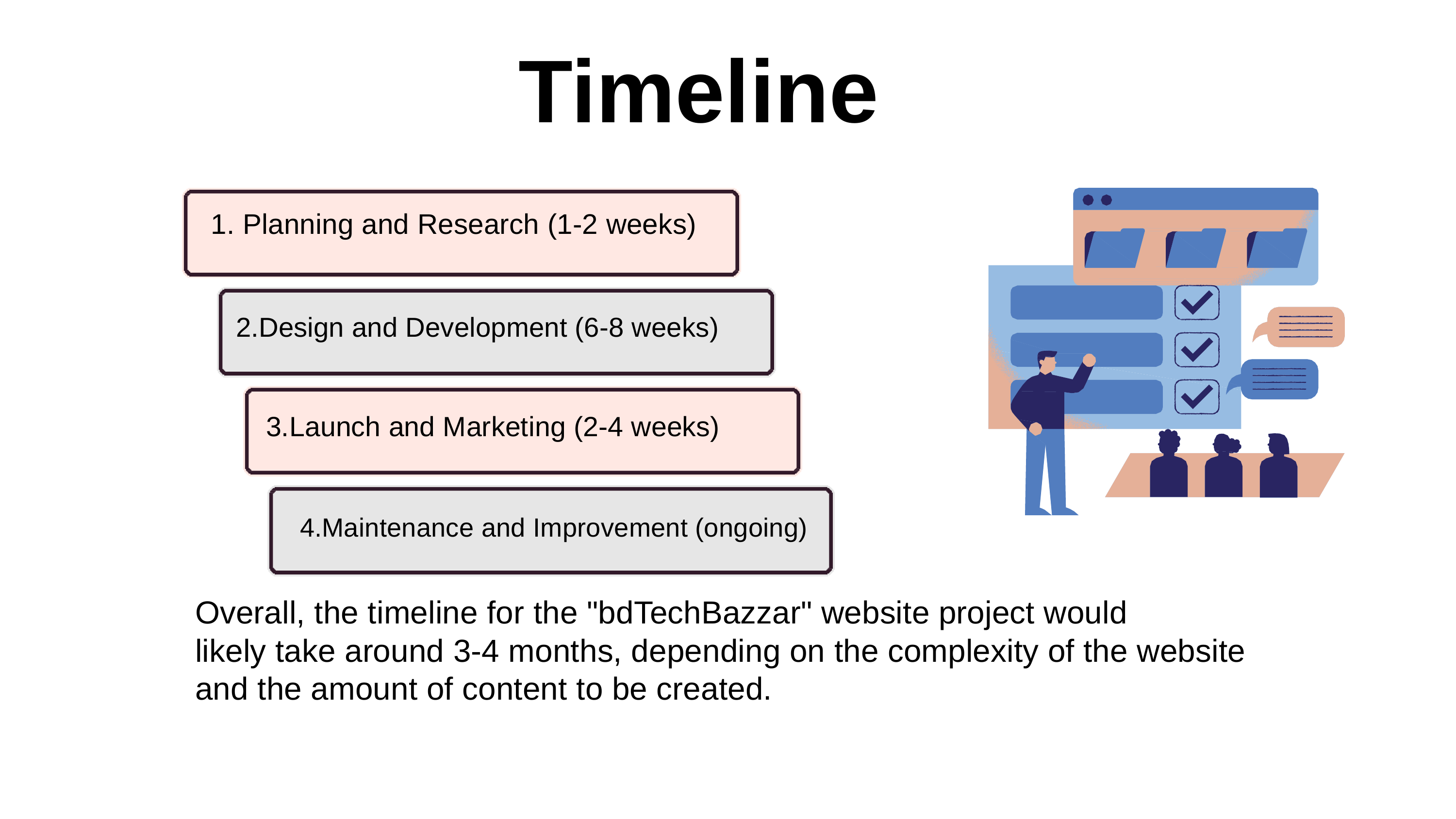

Timeline

1. Planning and Research (1-2 weeks)

2.Design and Development (6-8 weeks)

3.Launch and Marketing (2-4 weeks)

4.Maintenance and Improvement (ongoing)
Overall, the timeline for the "bdTechBazzar" website project would
likely take around 3-4 months, depending on the complexity of the website
and the amount of content to be created.